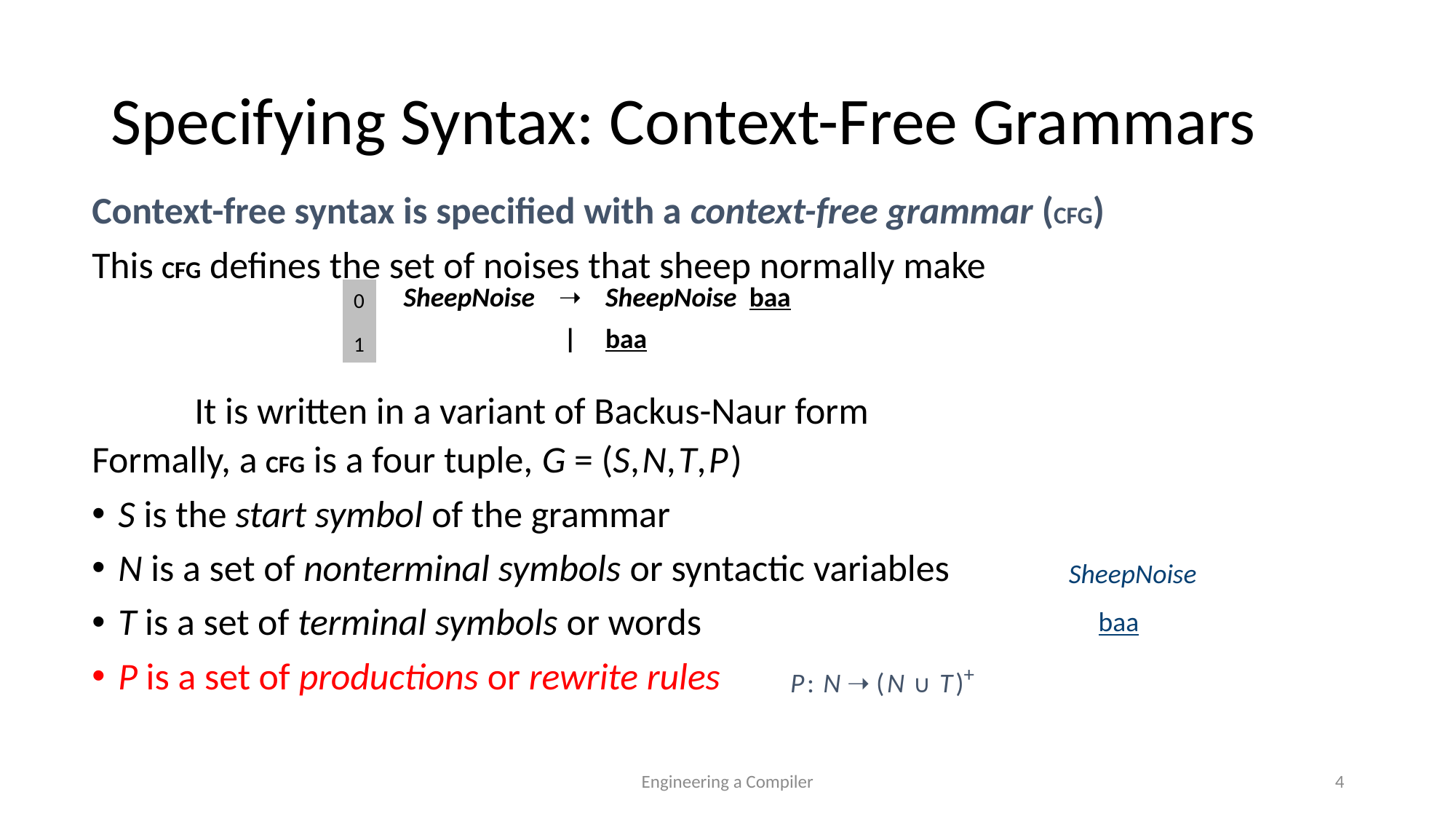

Specifying Syntax: Context-Free Grammars
Context-free syntax is specified with a context-free grammar (CFG)
This CFG defines the set of noises that sheep normally make
            It is written in a variant of Backus-Naur form
Formally, a CFG is a four tuple, G = (S, N, T, P )
S is the start symbol of the grammar
N is a set of nonterminal symbols or syntactic variables
T is a set of terminal symbols or words
P is a set of productions or rewrite rules
| 0 | SheepNoise | ➝ | SheepNoise baa |
| --- | --- | --- | --- |
| 1 |  | | | baa |
SheepNoise
 baa
P :  N ➝ ( N  ∪  T )+
Engineering a Compiler
4